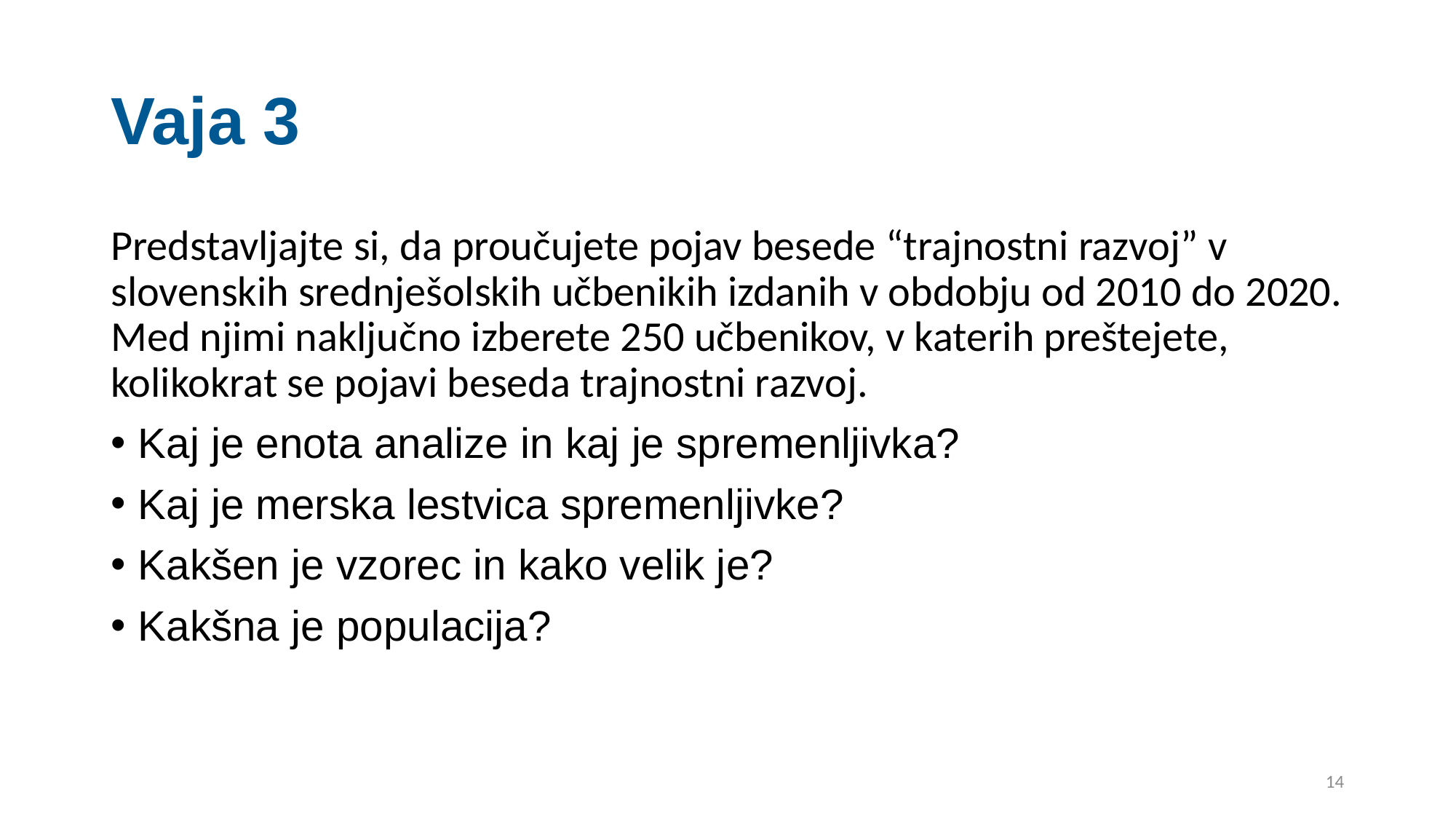

# Vaja 3
Predstavljajte si, da proučujete pojav besede “trajnostni razvoj” v slovenskih srednješolskih učbenikih izdanih v obdobju od 2010 do 2020. Med njimi naključno izberete 250 učbenikov, v katerih preštejete, kolikokrat se pojavi beseda trajnostni razvoj.
Kaj je enota analize in kaj je spremenljivka?
Kaj je merska lestvica spremenljivke?
Kakšen je vzorec in kako velik je?
Kakšna je populacija?
14